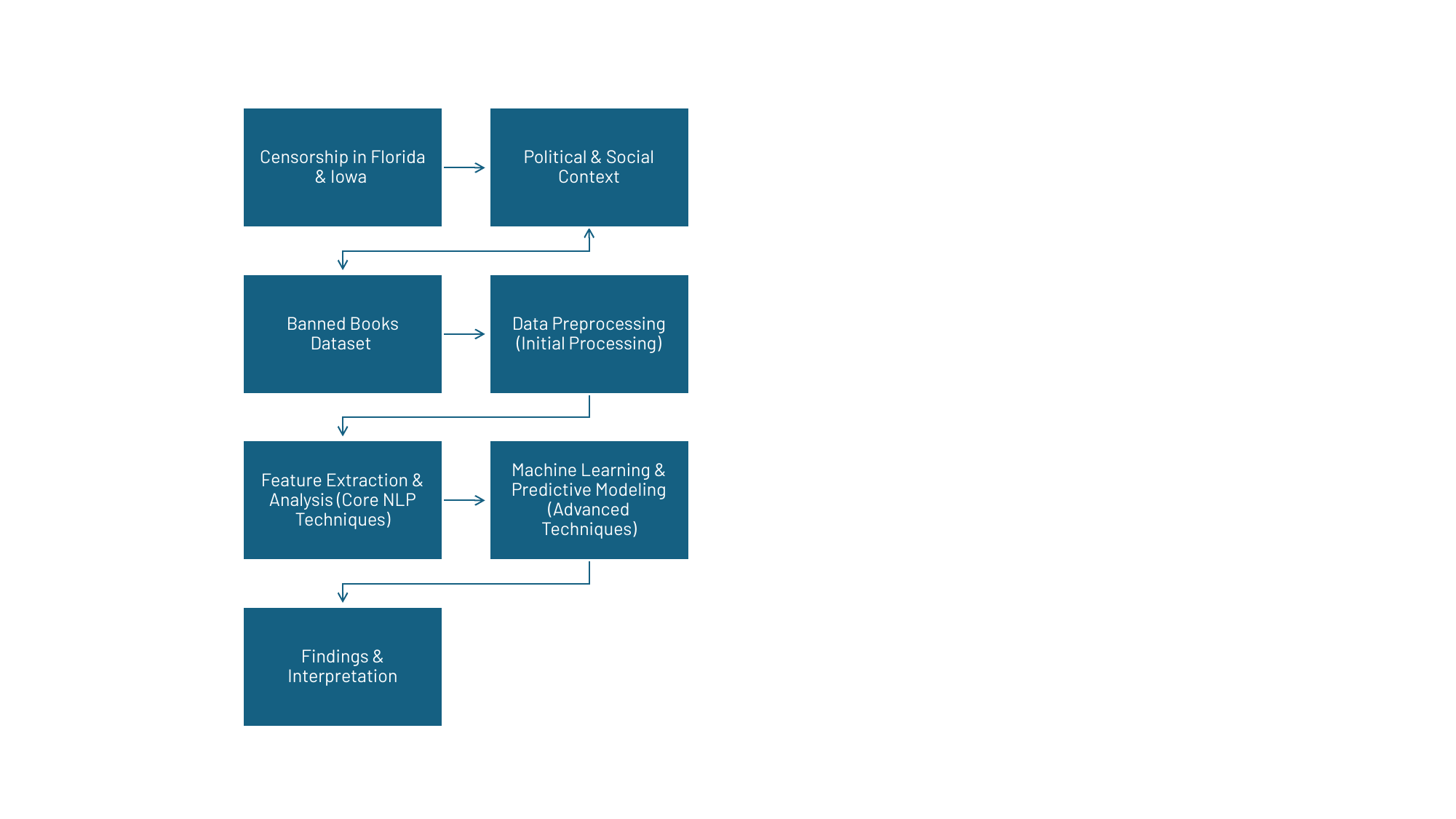

Censorship in Florida & Iowa

Political & Social Context

Banned Books Dataset

Data Preprocessing (Initial Processing)

Feature Extraction & Analysis (Core NLP Techniques)

Machine Learning & Predictive Modeling (Advanced Techniques)
Findings & Interpretation
#